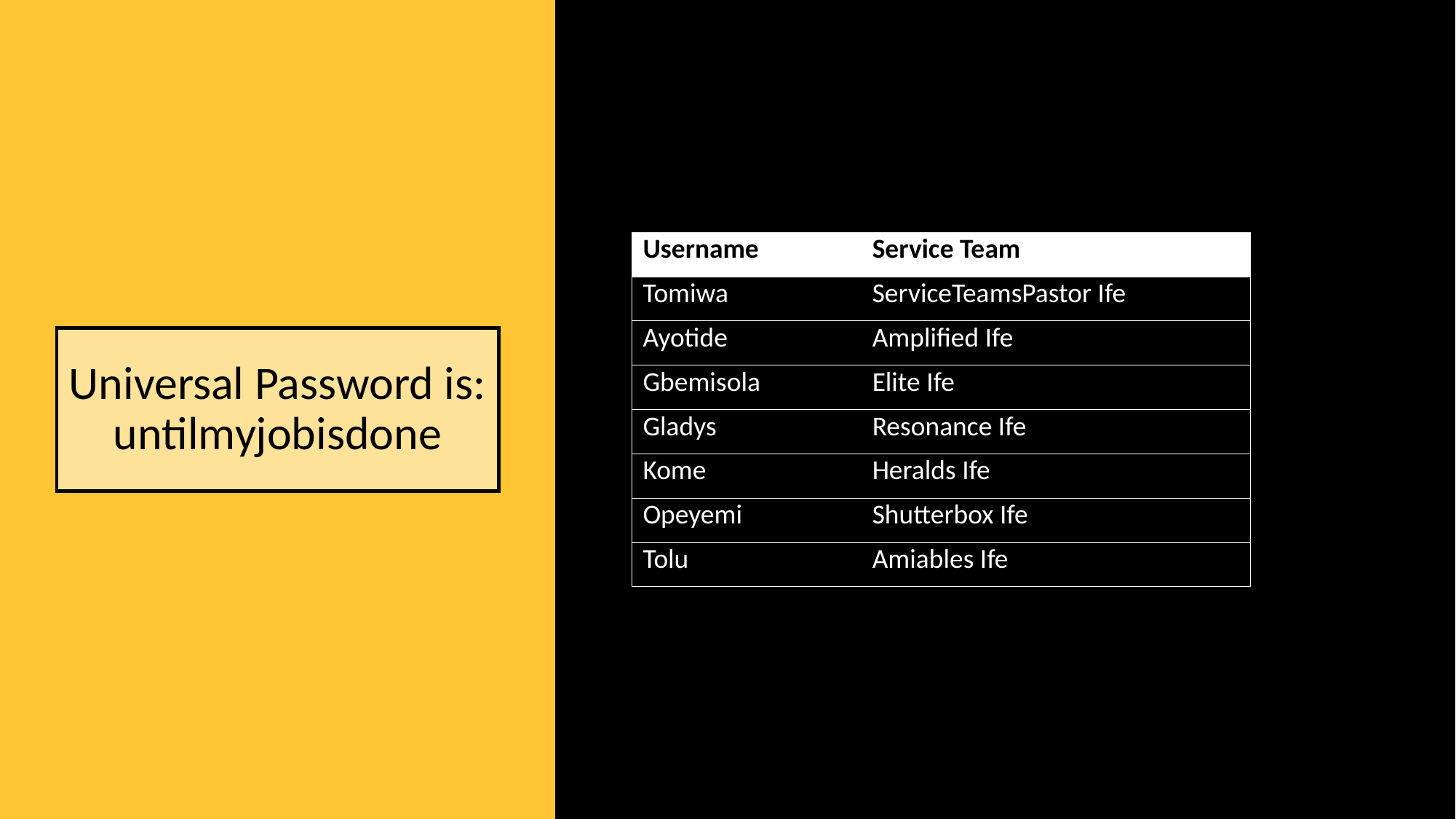

| Username | Service Team |
| --- | --- |
| Tomiwa | ServiceTeamsPastor Ife |
| Ayotide | Amplified Ife |
| Gbemisola | Elite Ife |
| Gladys | Resonance Ife |
| Kome | Heralds Ife |
| Opeyemi | Shutterbox Ife |
| Tolu | Amiables Ife |
# Universal Password is: untilmyjobisdone